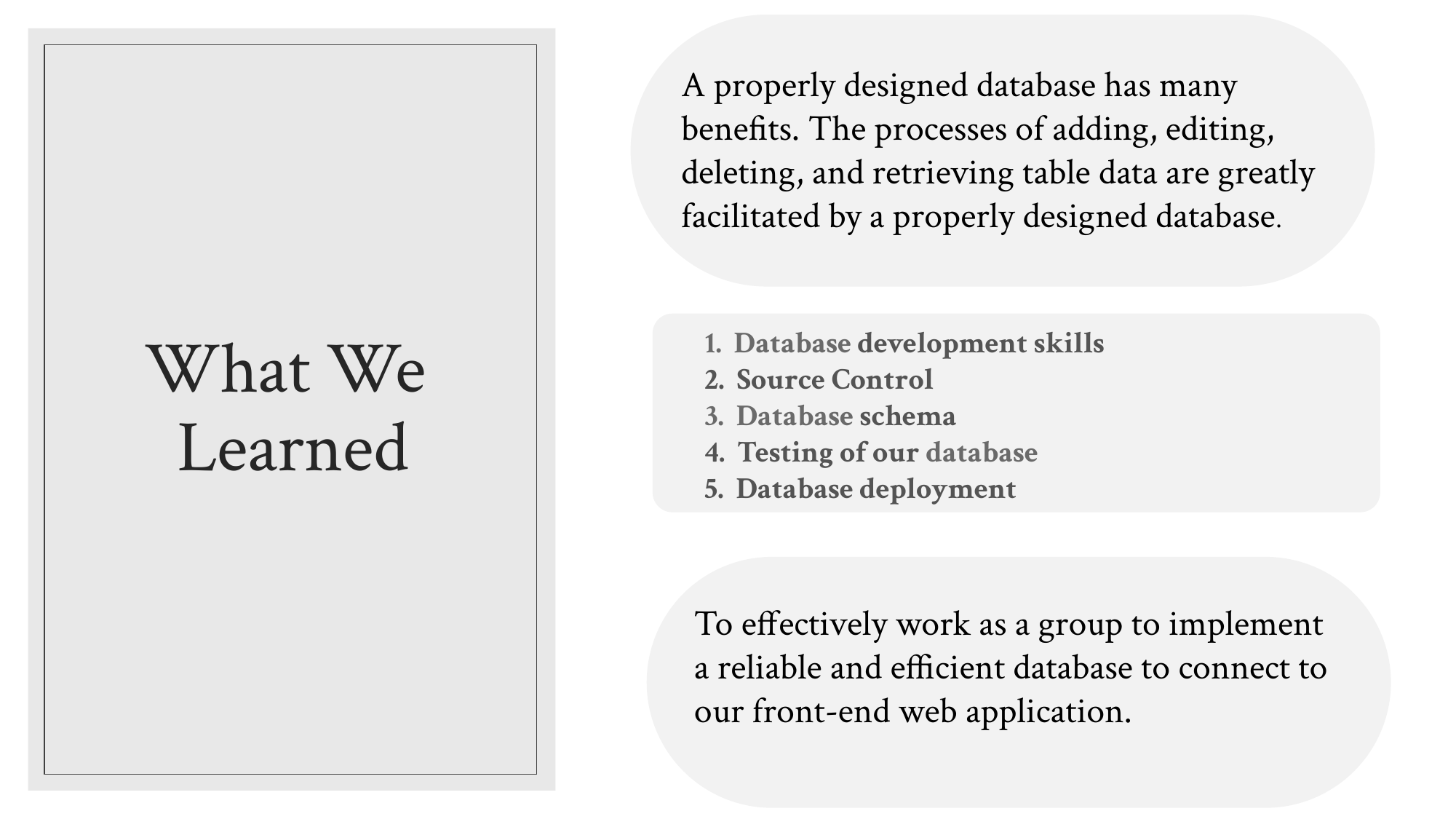

A properly designed database has many benefits. The processes of adding, editing, deleting, and retrieving table data are greatly facilitated by a properly designed database.

# What We Learned
1.  Database development skills
2.  Source Control
3.  Database schema
4.  Testing of our database
5.  Database deployment
To effectively work as a group to implement a reliable and efficient database to connect to our front-end web application.